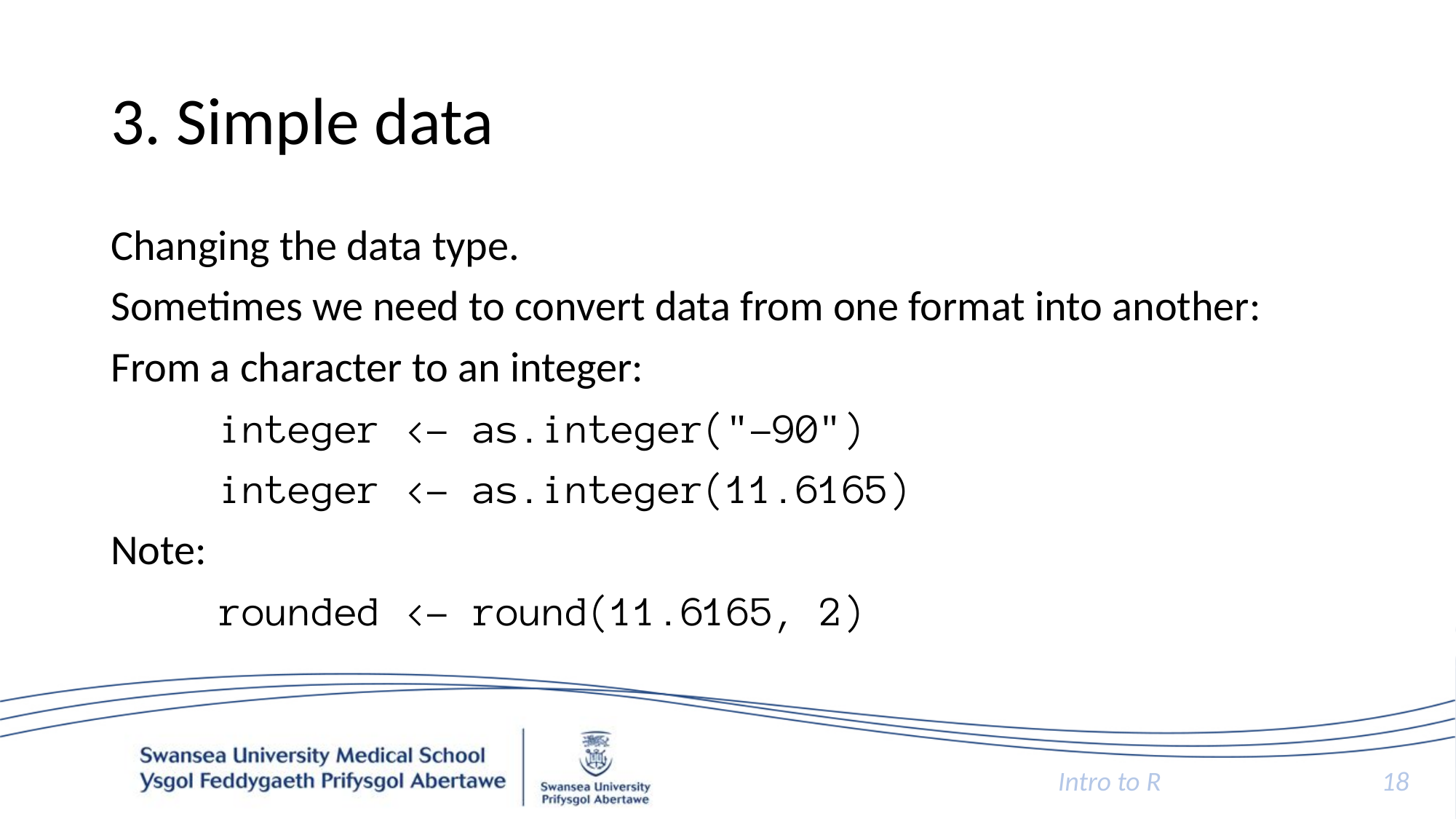

# 3. Simple data
Changing the data type.
Sometimes we need to convert data from one format into another:
From a character to an integer:
	integer <- as.integer("-90")
	integer <- as.integer(11.6165)
Note:
	rounded <- round(11.6165, 2)

Intro to R
18